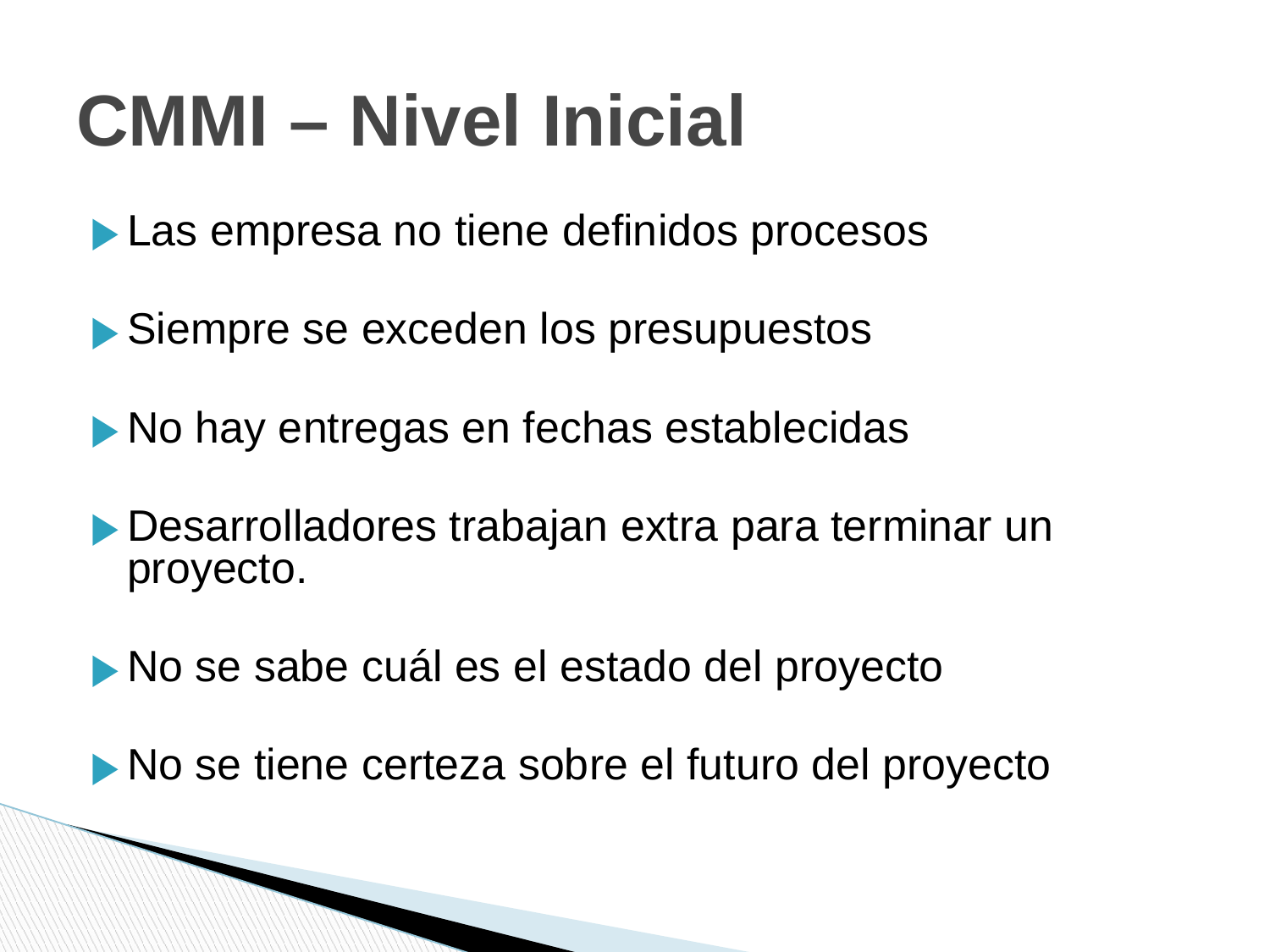

# CMMI – Nivel Inicial
Las empresa no tiene definidos procesos

Siempre se exceden los presupuestos

No hay entregas en fechas establecidas

Desarrolladores trabajan extra para terminar un proyecto.

No se sabe cuál es el estado del proyecto

No se tiene certeza sobre el futuro del proyecto